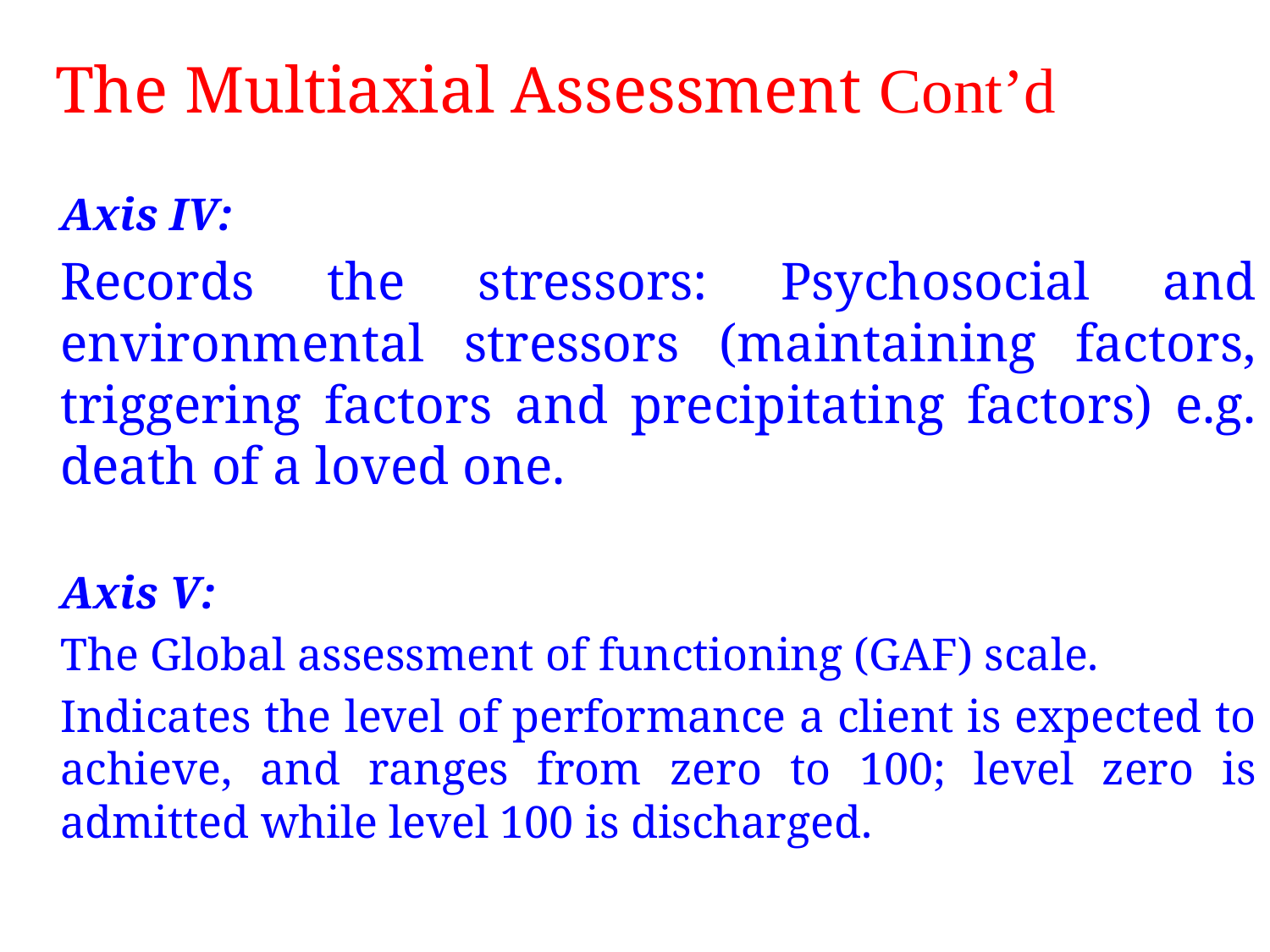

# The Multiaxial Assessment Cont’d
	Axis IV:
	Records the stressors: Psychosocial and environmental stressors (maintaining factors, triggering factors and precipitating factors) e.g. death of a loved one.

	Axis V:
	The Global assessment of functioning (GAF) scale.
	Indicates the level of performance a client is expected to achieve, and ranges from zero to 100; level zero is admitted while level 100 is discharged.